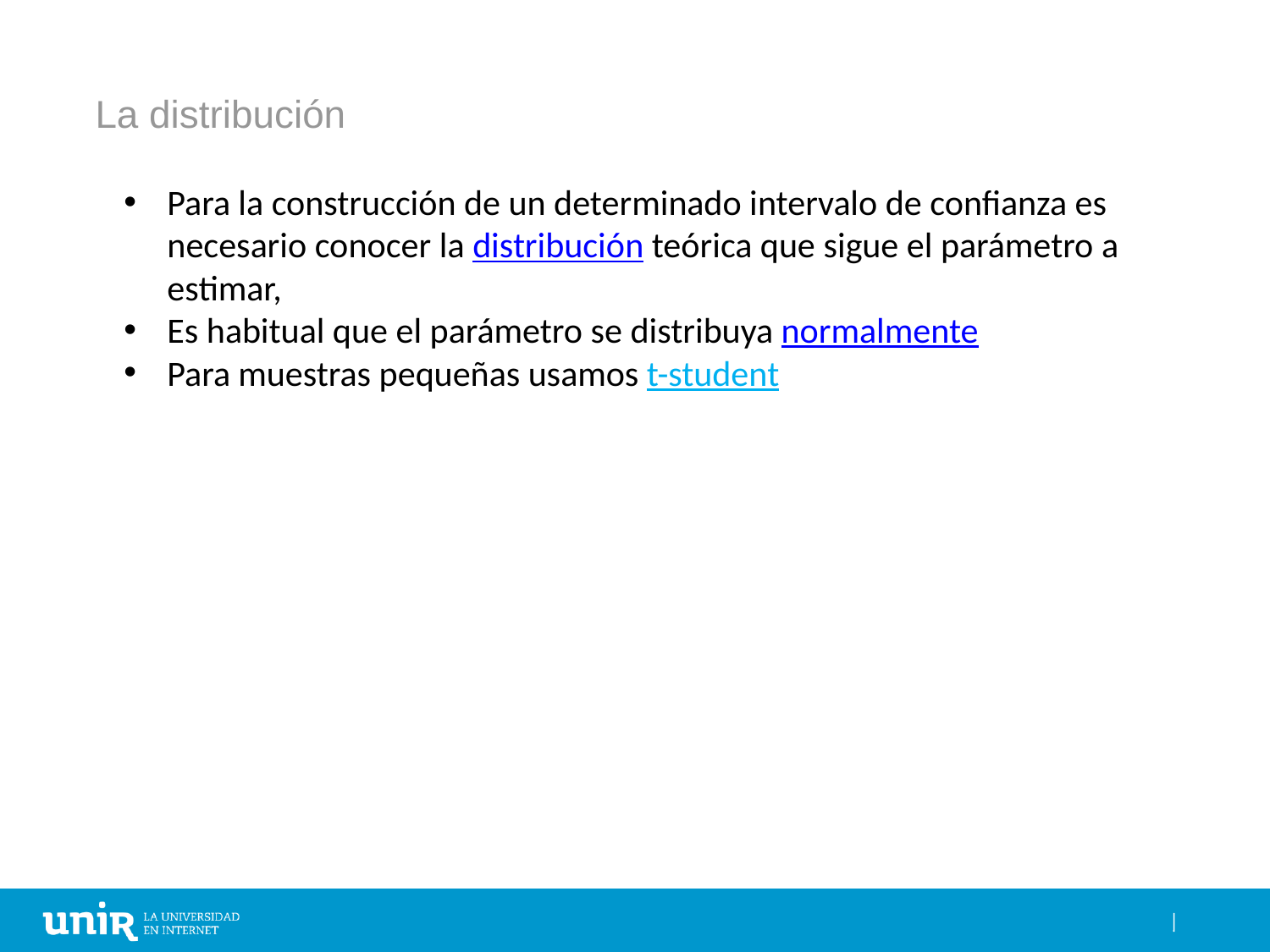

# La distribución
Para la construcción de un determinado intervalo de confianza es necesario conocer la distribución teórica que sigue el parámetro a estimar,
Es habitual que el parámetro se distribuya normalmente
Para muestras pequeñas usamos t-student